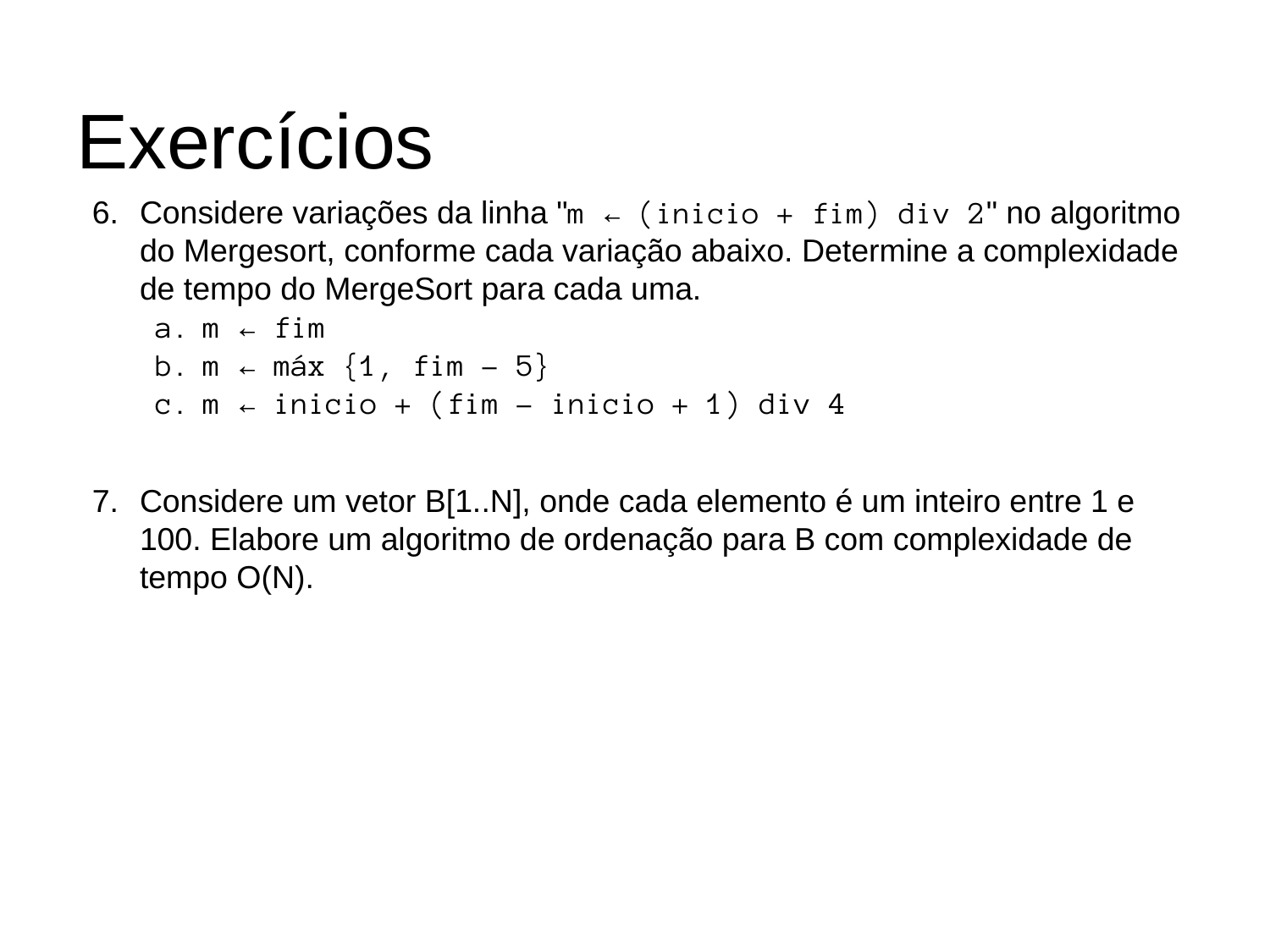

# Exercícios
Considere variações da linha "m ← (inicio + fim) div 2" no algoritmo do Mergesort, conforme cada variação abaixo. Determine a complexidade de tempo do MergeSort para cada uma.
m ← fim
m ← máx {1, fim - 5}
m ← inicio + (fim - inicio + 1) div 4

Considere um vetor B[1..N], onde cada elemento é um inteiro entre 1 e 100. Elabore um algoritmo de ordenação para B com complexidade de tempo O(N).